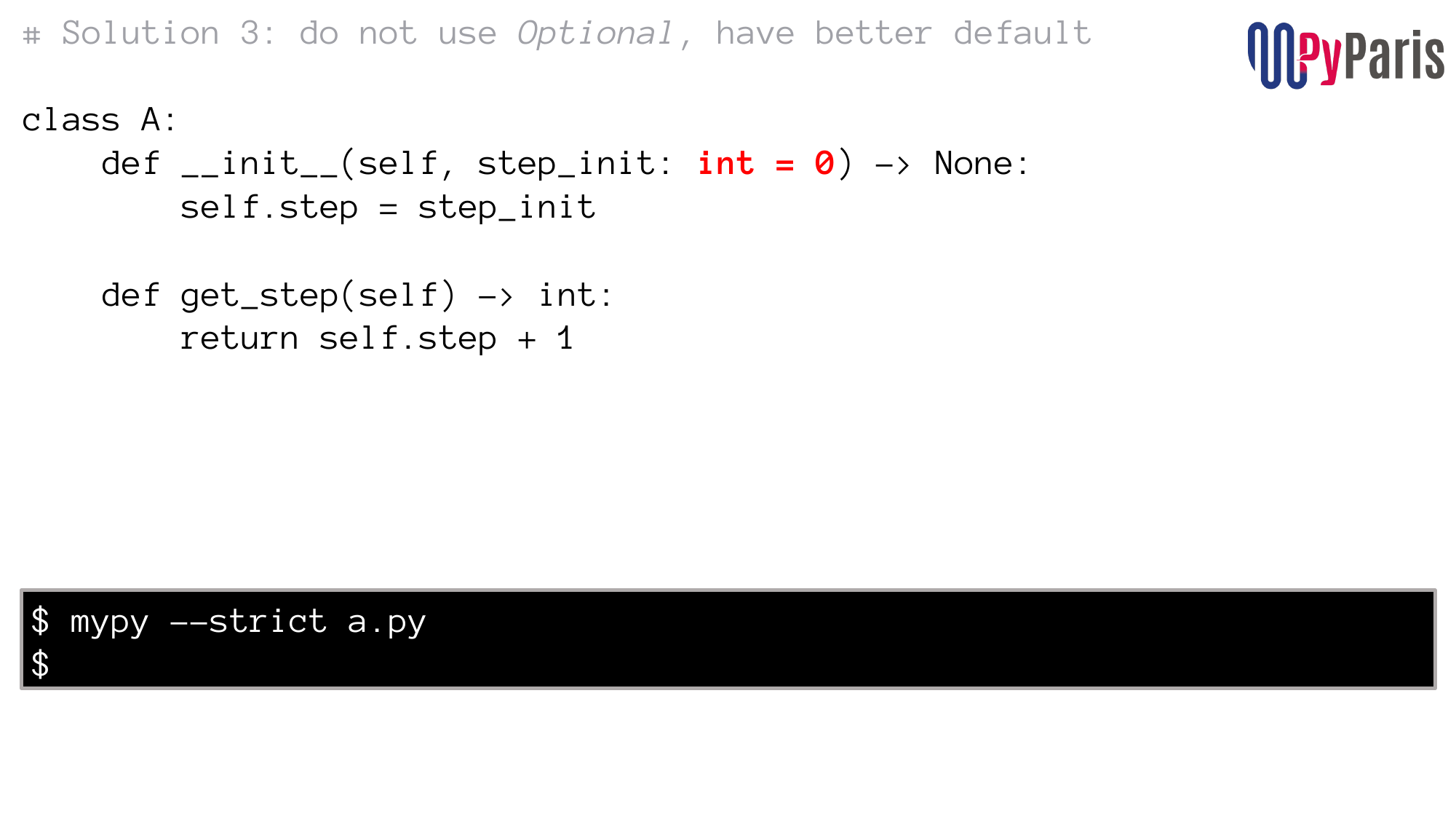

# Solution 3: do not use Optional, have better default

class A:
    def __init__(self, step_init: int = 0) -> None:
        self.step = step_init

    def get_step(self) -> int:
        return self.step + 1
$ mypy --strict a.py
$